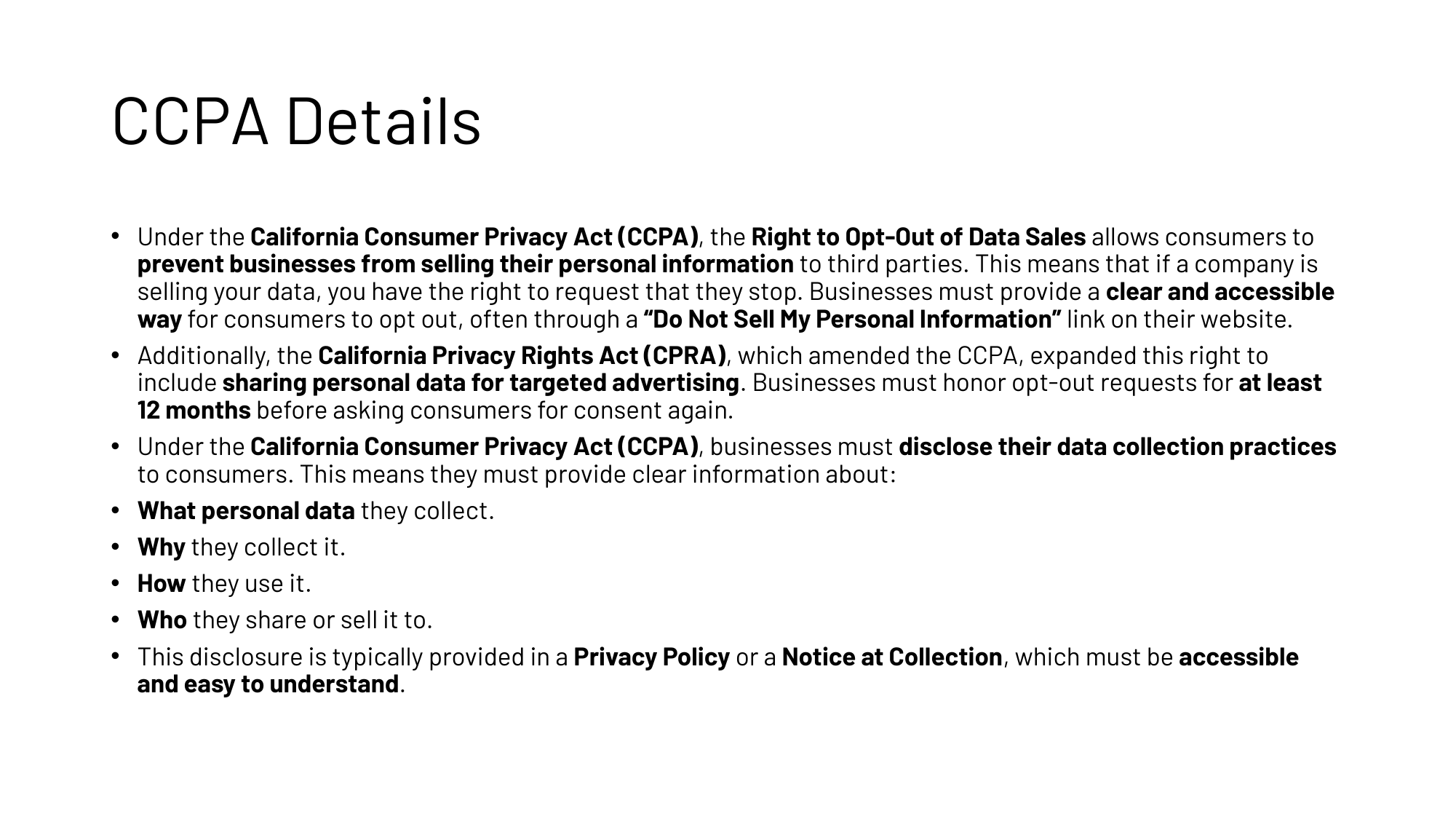

# CCPA Details
Under the California Consumer Privacy Act (CCPA), the Right to Opt-Out of Data Sales allows consumers to prevent businesses from selling their personal information to third parties. This means that if a company is selling your data, you have the right to request that they stop. Businesses must provide a clear and accessible way for consumers to opt out, often through a “Do Not Sell My Personal Information” link on their website.
Additionally, the California Privacy Rights Act (CPRA), which amended the CCPA, expanded this right to include sharing personal data for targeted advertising. Businesses must honor opt-out requests for at least 12 months before asking consumers for consent again.
Under the California Consumer Privacy Act (CCPA), businesses must disclose their data collection practices to consumers. This means they must provide clear information about:
What personal data they collect.
Why they collect it.
How they use it.
Who they share or sell it to.
This disclosure is typically provided in a Privacy Policy or a Notice at Collection, which must be accessible and easy to understand.